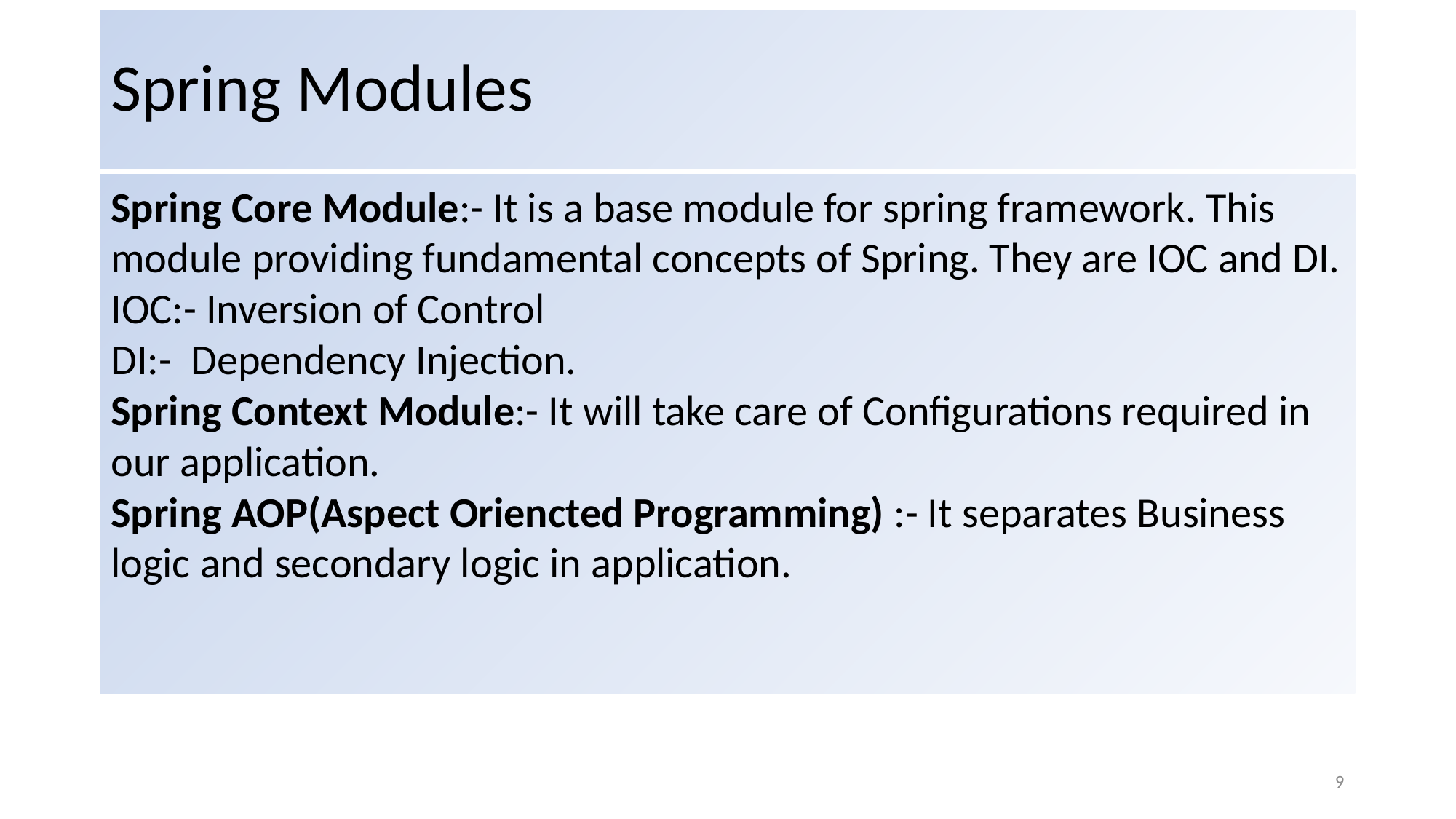

# Spring Modules
Spring Core Module:- It is a base module for spring framework. This module providing fundamental concepts of Spring. They are IOC and DI.
IOC:- Inversion of Control
DI:-  Dependency Injection.
Spring Context Module:- It will take care of Configurations required in our application.
Spring AOP(Aspect Oriencted Programming) :- It separates Business logic and secondary logic in application.

9